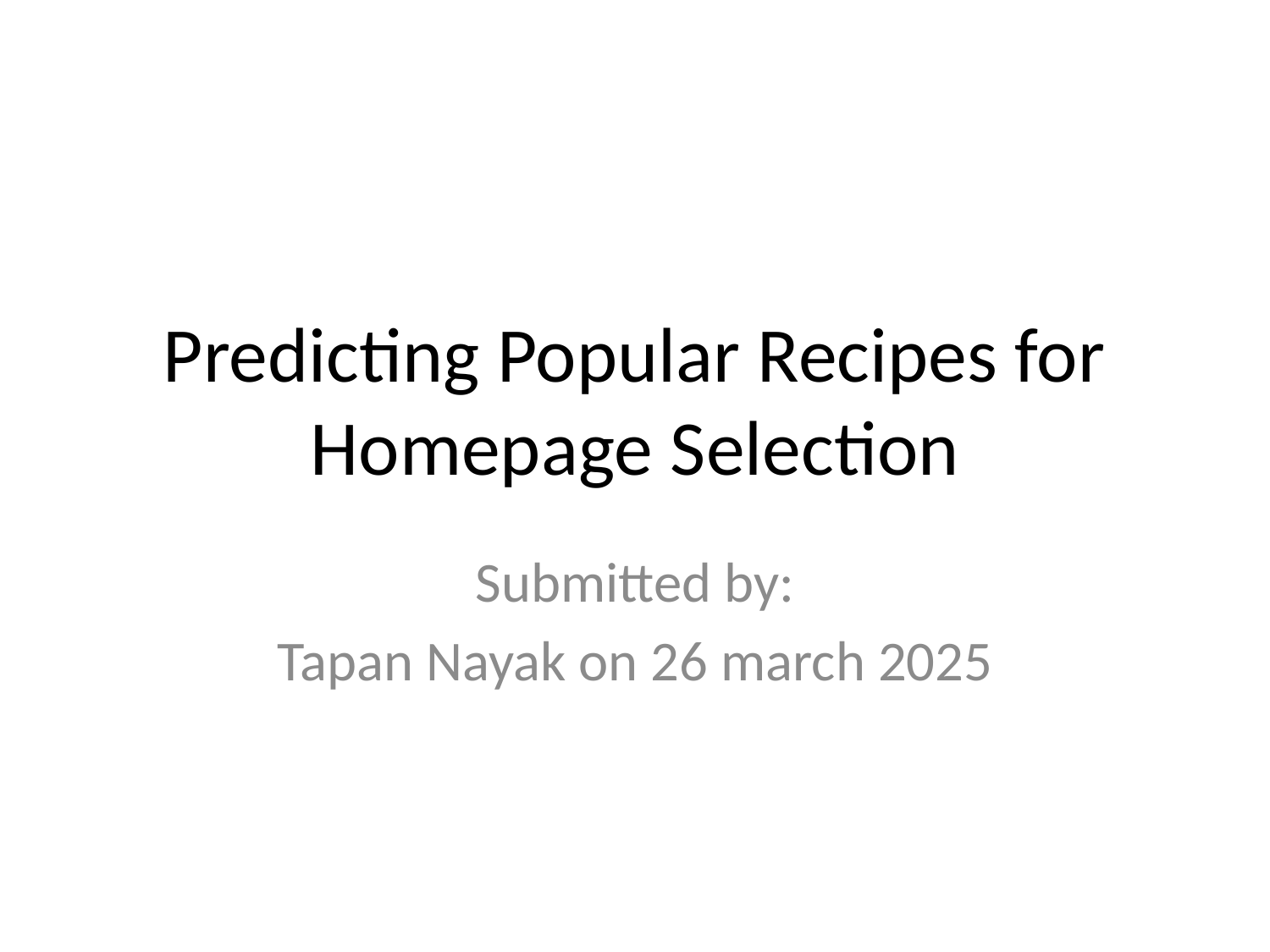

# Predicting Popular Recipes for Homepage Selection
Submitted by:
Tapan Nayak on 26 march 2025